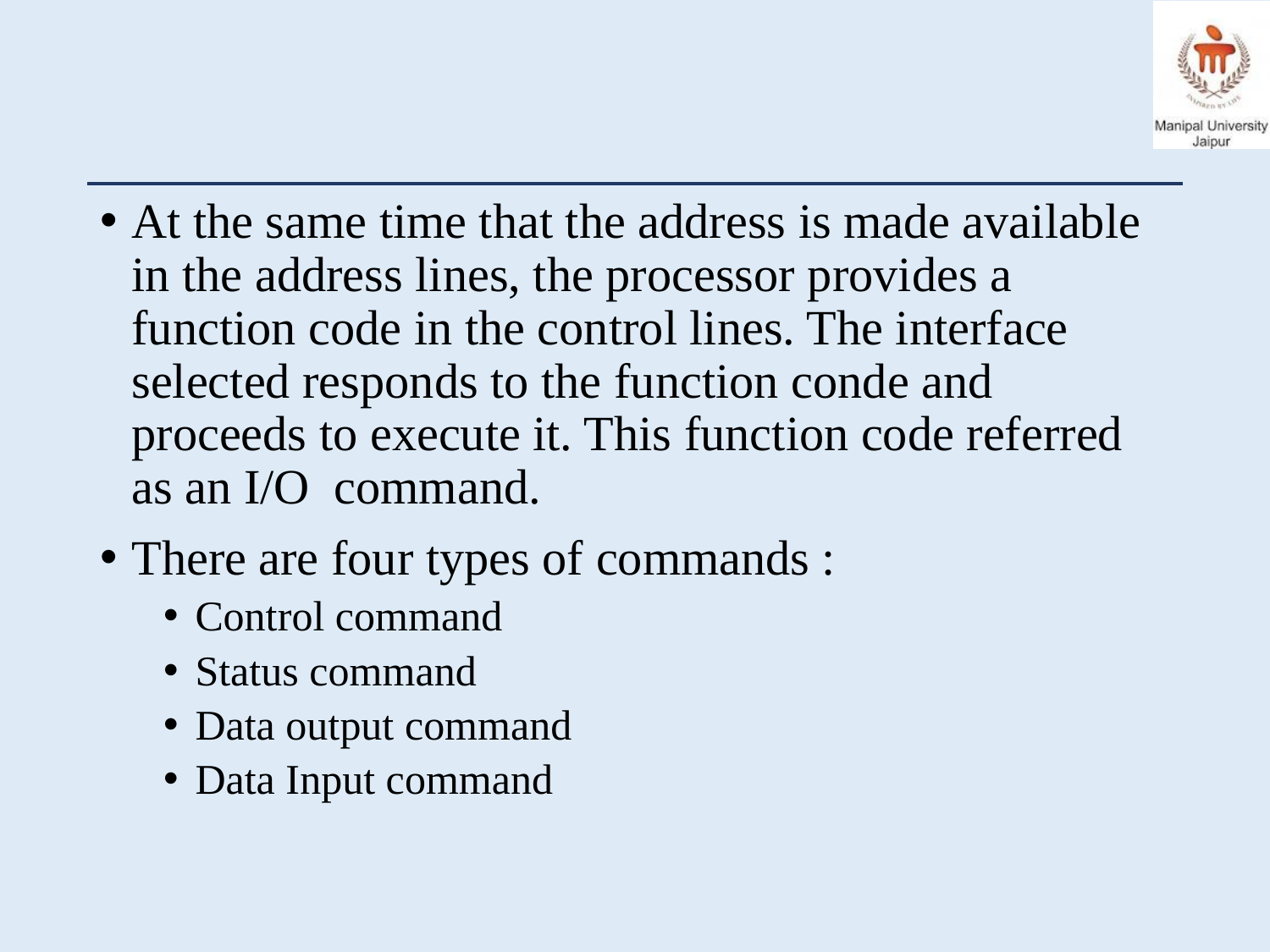

#
At the same time that the address is made available in the address lines, the processor provides a function code in the control lines. The interface selected responds to the function conde and proceeds to execute it. This function code referred as an I/O  command.
There are four types of commands :
Control command
Status command
Data output command
Data Input command